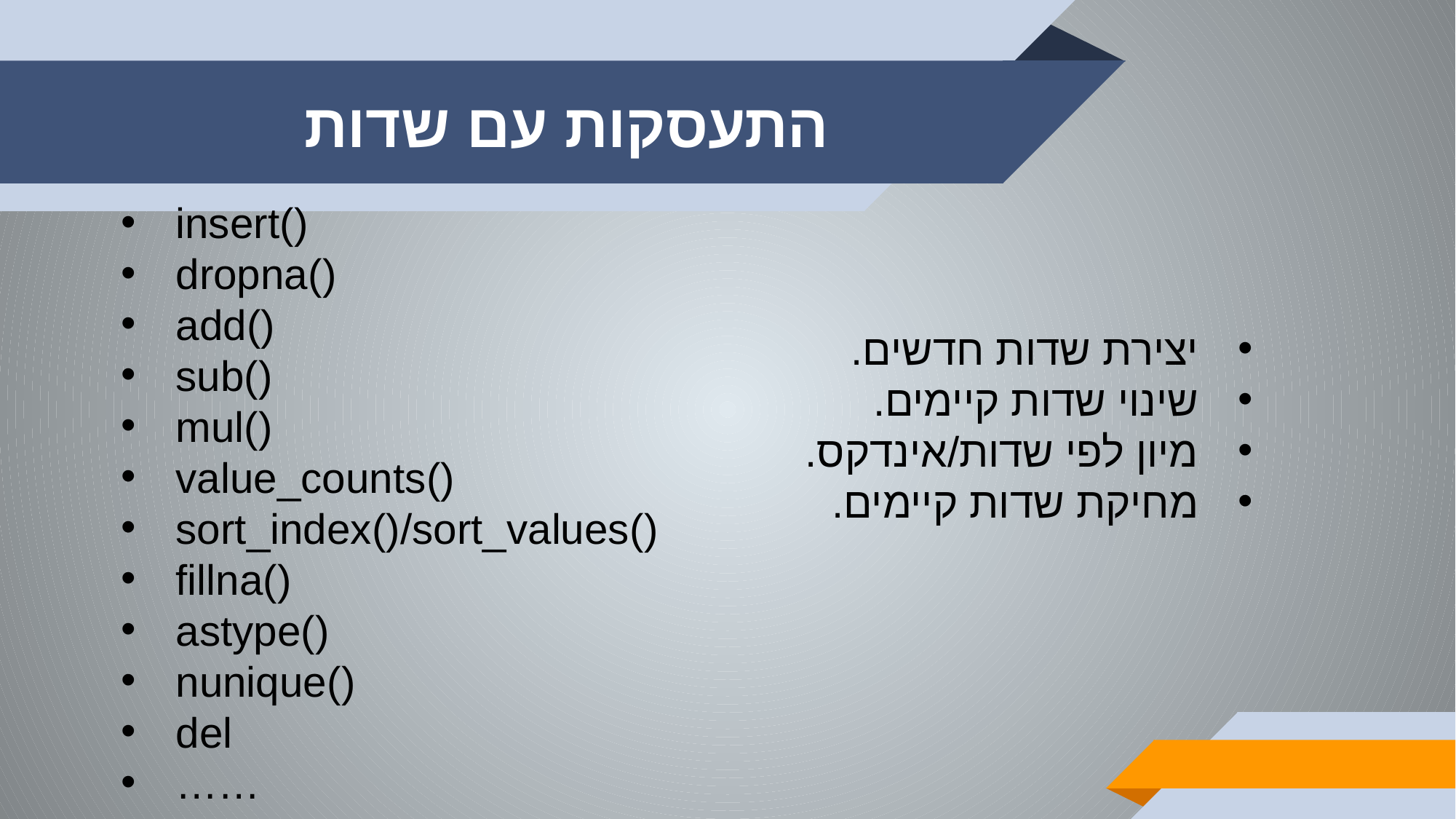

# התעסקות עם שדות
insert()
dropna()
add()
sub()
mul()
value_counts()
sort_index()/sort_values()
fillna()
astype()
nunique()
del
……
יצירת שדות חדשים.
שינוי שדות קיימים.
מיון לפי שדות/אינדקס.
מחיקת שדות קיימים.